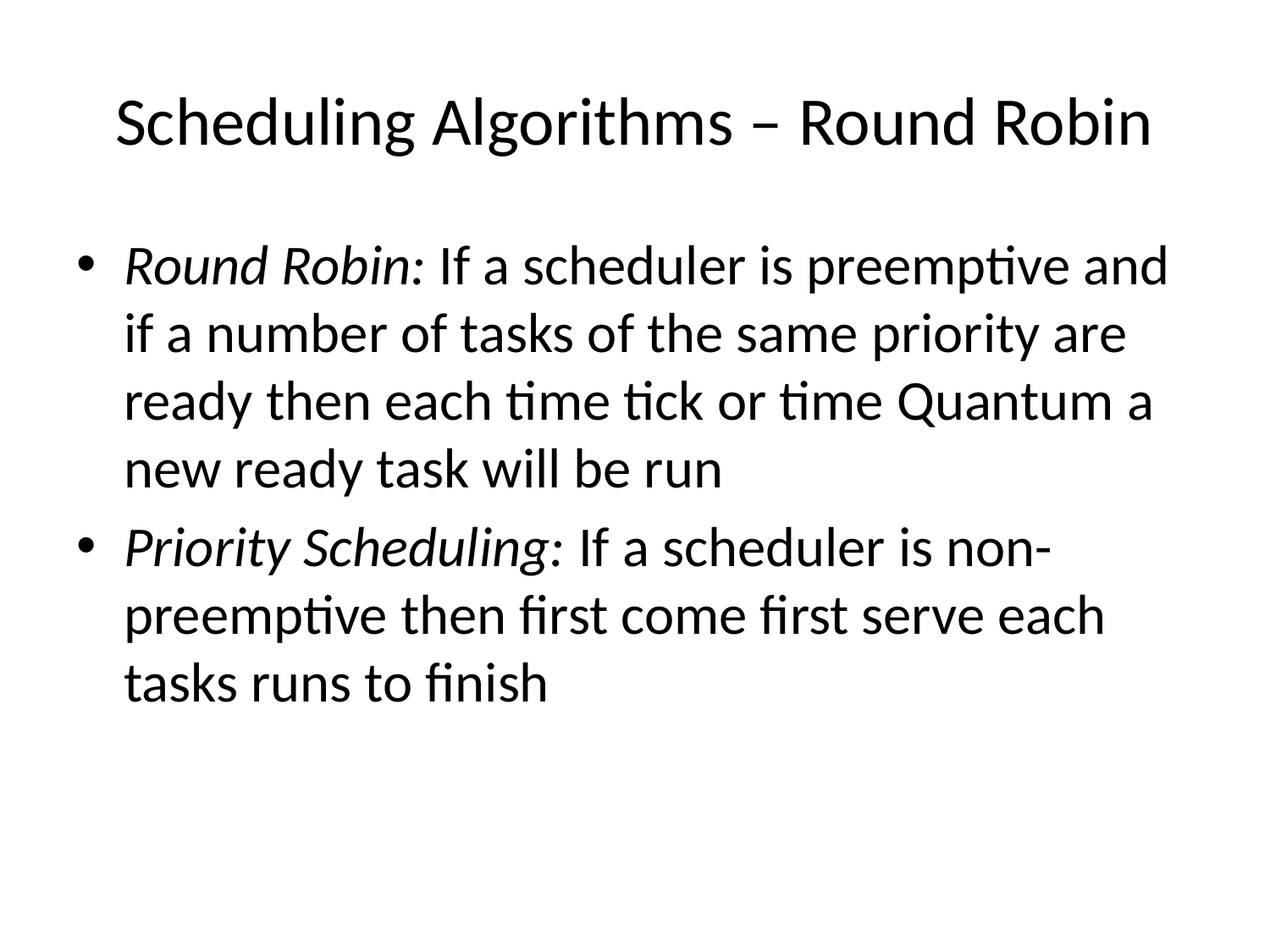

# Scheduling Algorithms – Round Robin
Round Robin: If a scheduler is preemptive and if a number of tasks of the same priority are ready then each time tick or time Quantum a new ready task will be run
Priority Scheduling: If a scheduler is non-preemptive then first come first serve each tasks runs to finish